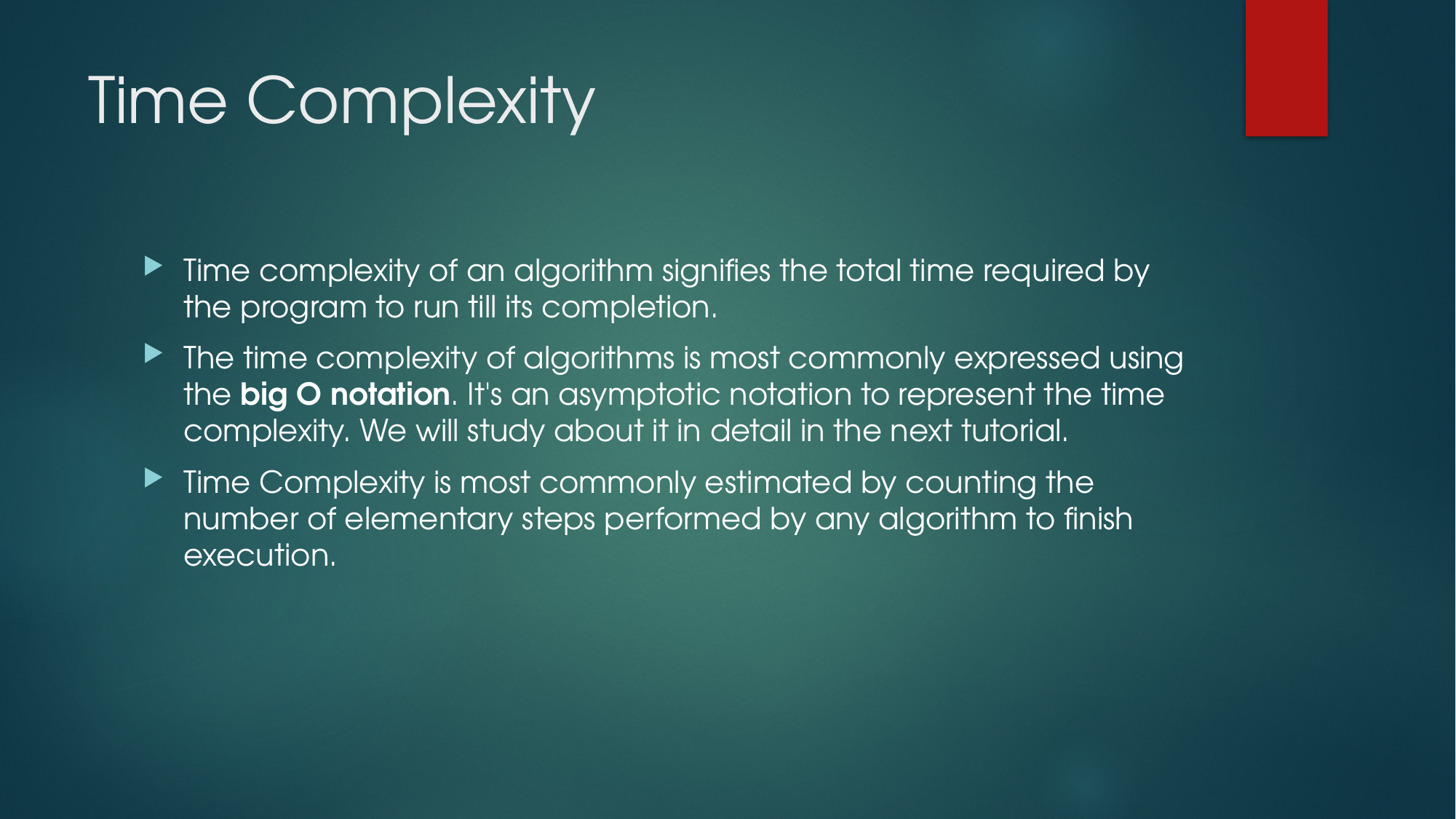

# Time Complexity
Time complexity of an algorithm signifies the total time required by the program to run till its completion.
The time complexity of algorithms is most commonly expressed using the big O notation. It's an asymptotic notation to represent the time complexity. We will study about it in detail in the next tutorial.
Time Complexity is most commonly estimated by counting the number of elementary steps performed by any algorithm to finish execution.